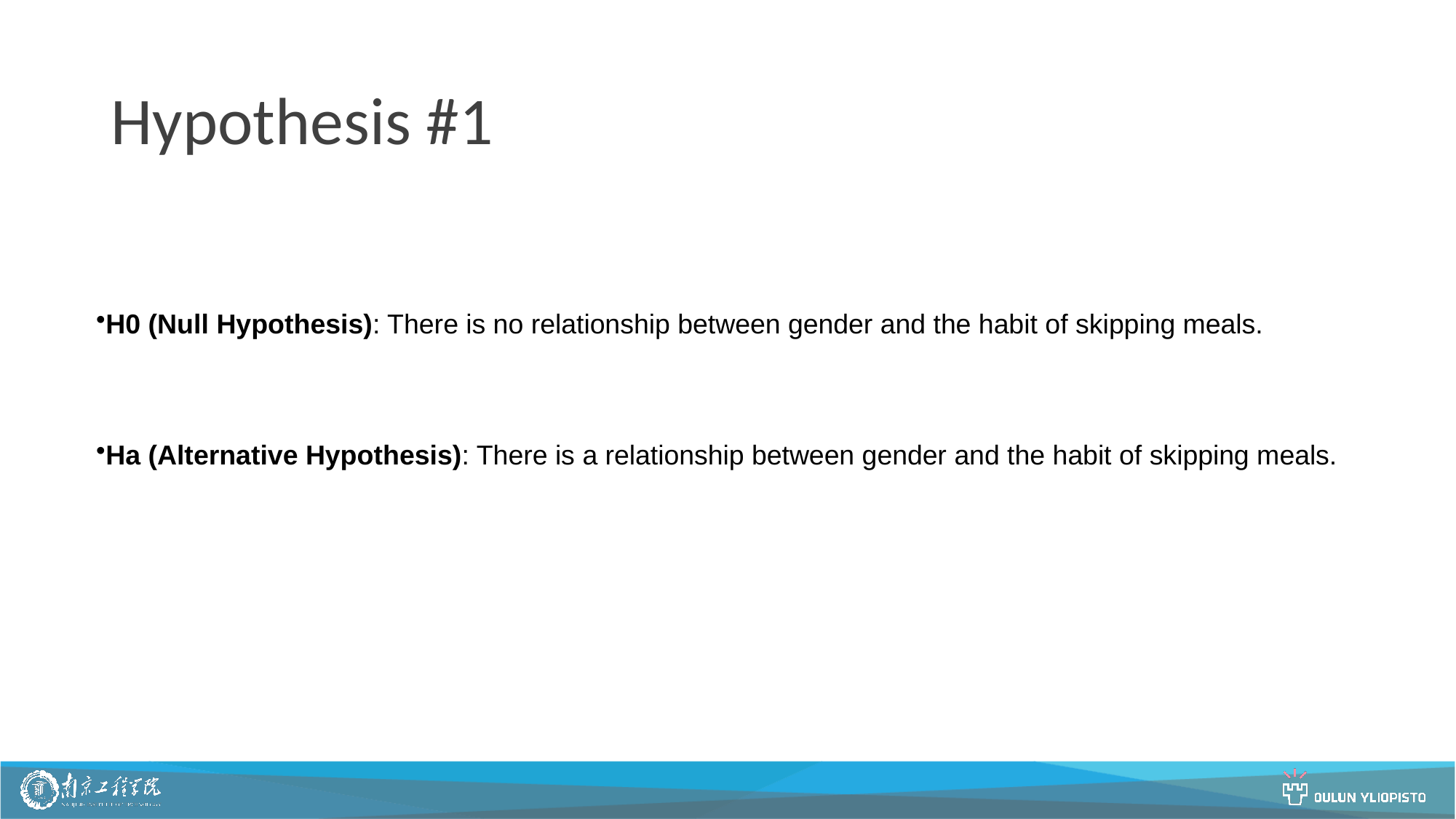

# Hypothesis #1
H0 (Null Hypothesis): There is no relationship between gender and the habit of skipping meals.

Ha (Alternative Hypothesis): There is a relationship between gender and the habit of skipping meals.